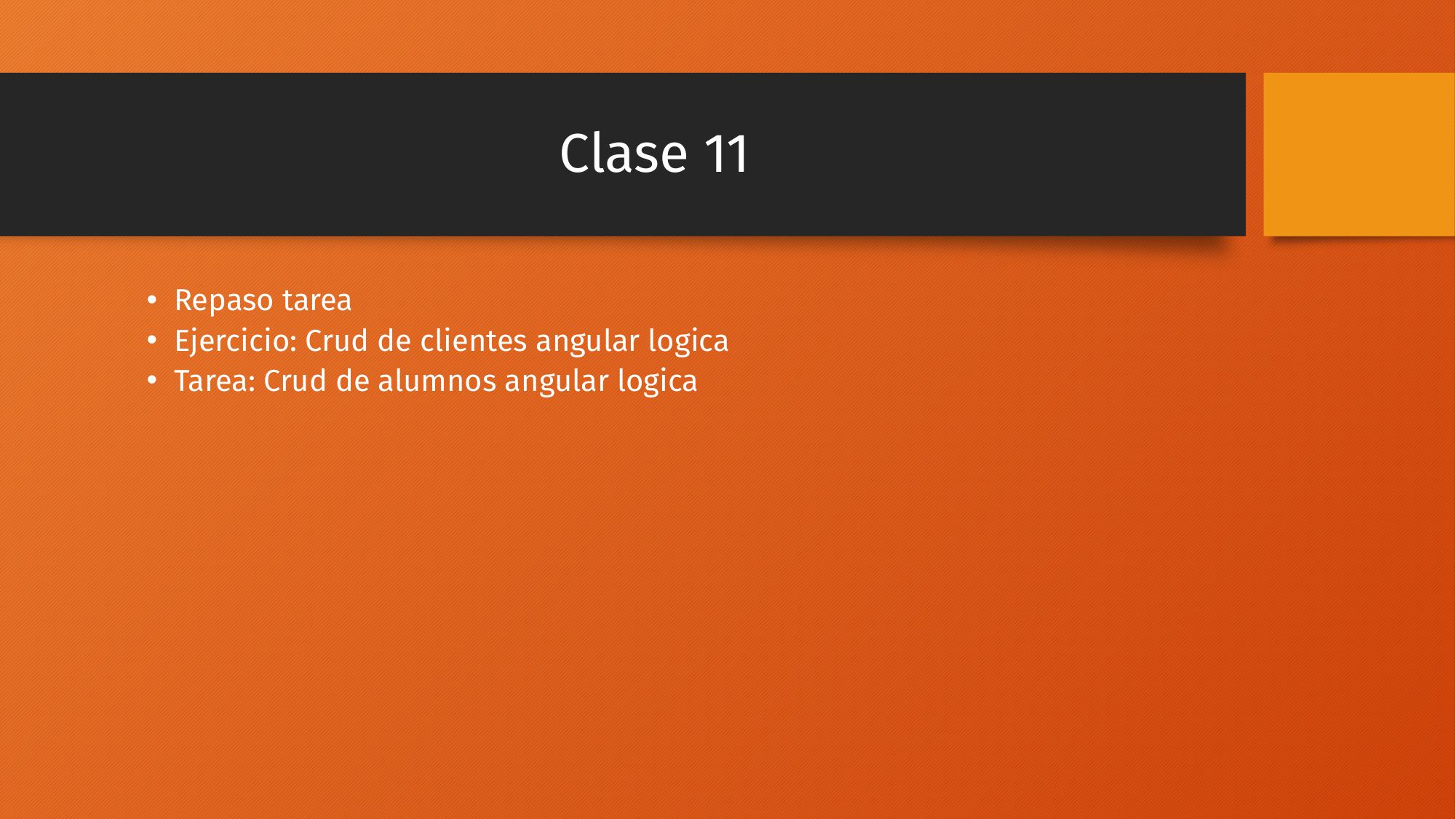

# Clase 11
Repaso tarea
Ejercicio: Crud de clientes angular logica
Tarea: Crud de alumnos angular logica